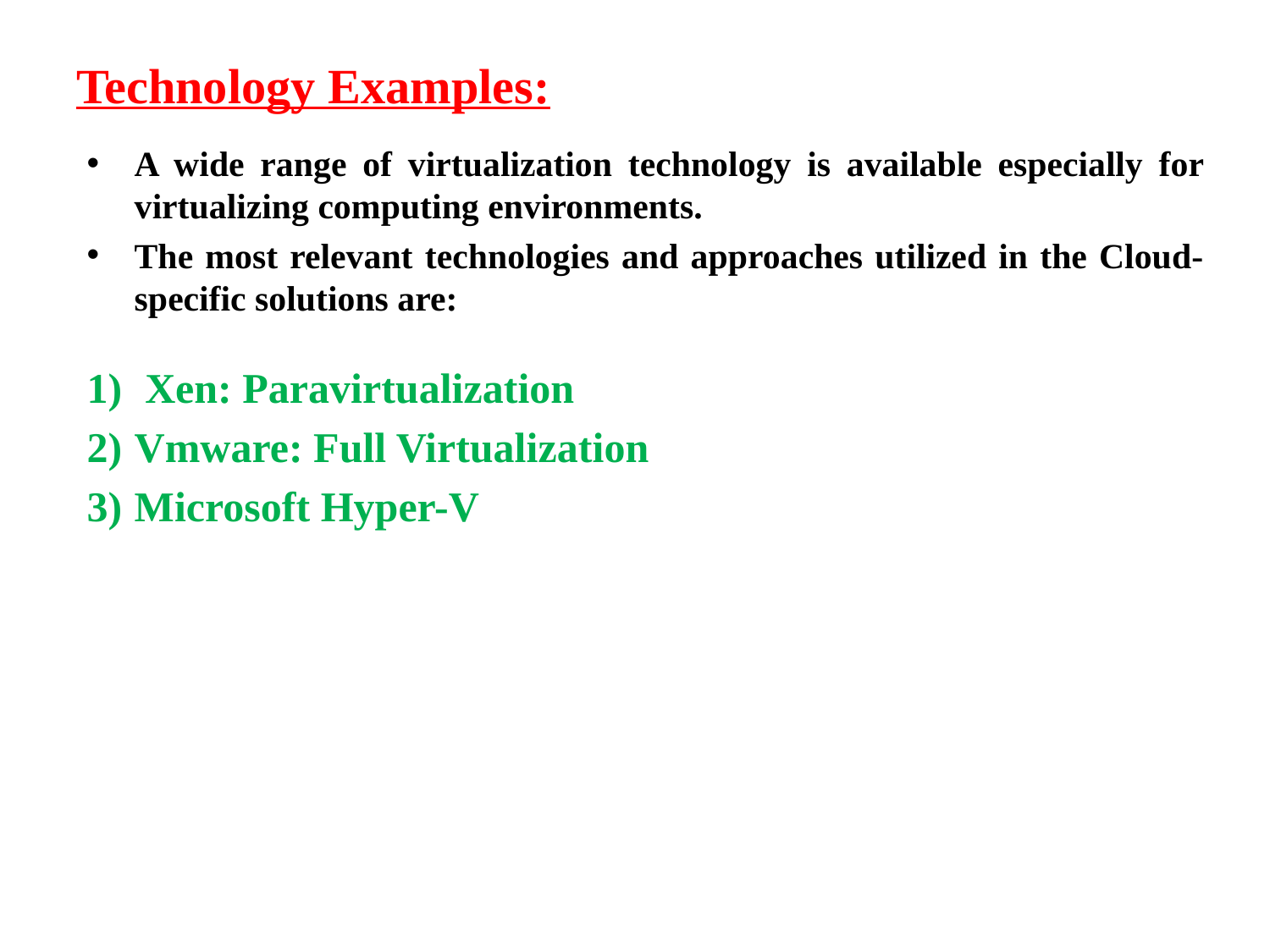

# Technology Examples:
A wide range of virtualization technology is available especially for virtualizing computing environments.
The most relevant technologies and approaches utilized in the Cloud-specific solutions are:

 Xen: Paravirtualization
Vmware: Full Virtualization
Microsoft Hyper-V